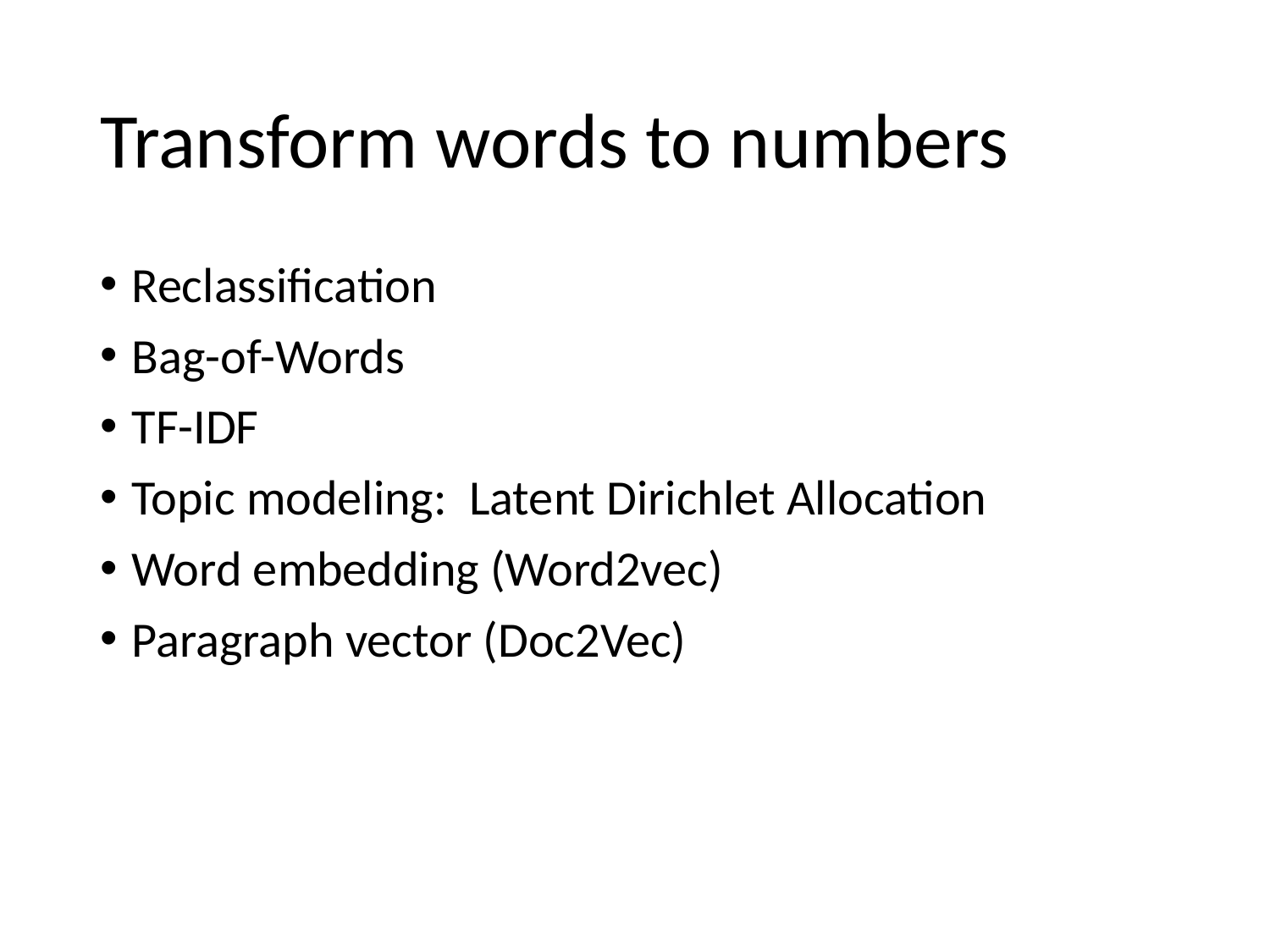

# Transform words to numbers
Reclassification
Bag-of-Words
TF-IDF
Topic modeling:  Latent Dirichlet Allocation
Word embedding (Word2vec)
Paragraph vector (Doc2Vec)